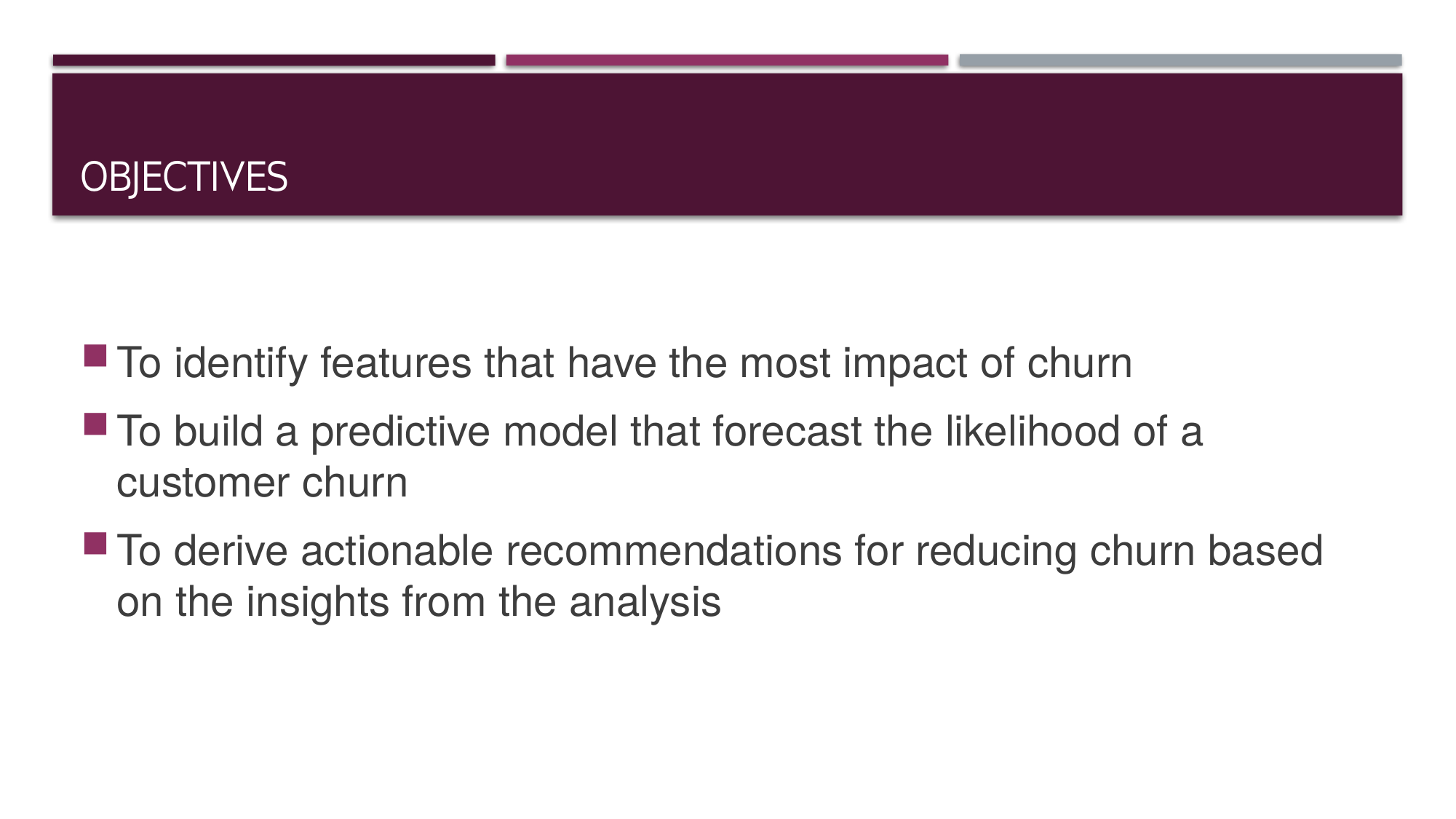

# OBJECTIVES
To identify features that have the most impact of churn
To build a predictive model that forecast the likelihood of a customer churn
To derive actionable recommendations for reducing churn based on the insights from the analysis